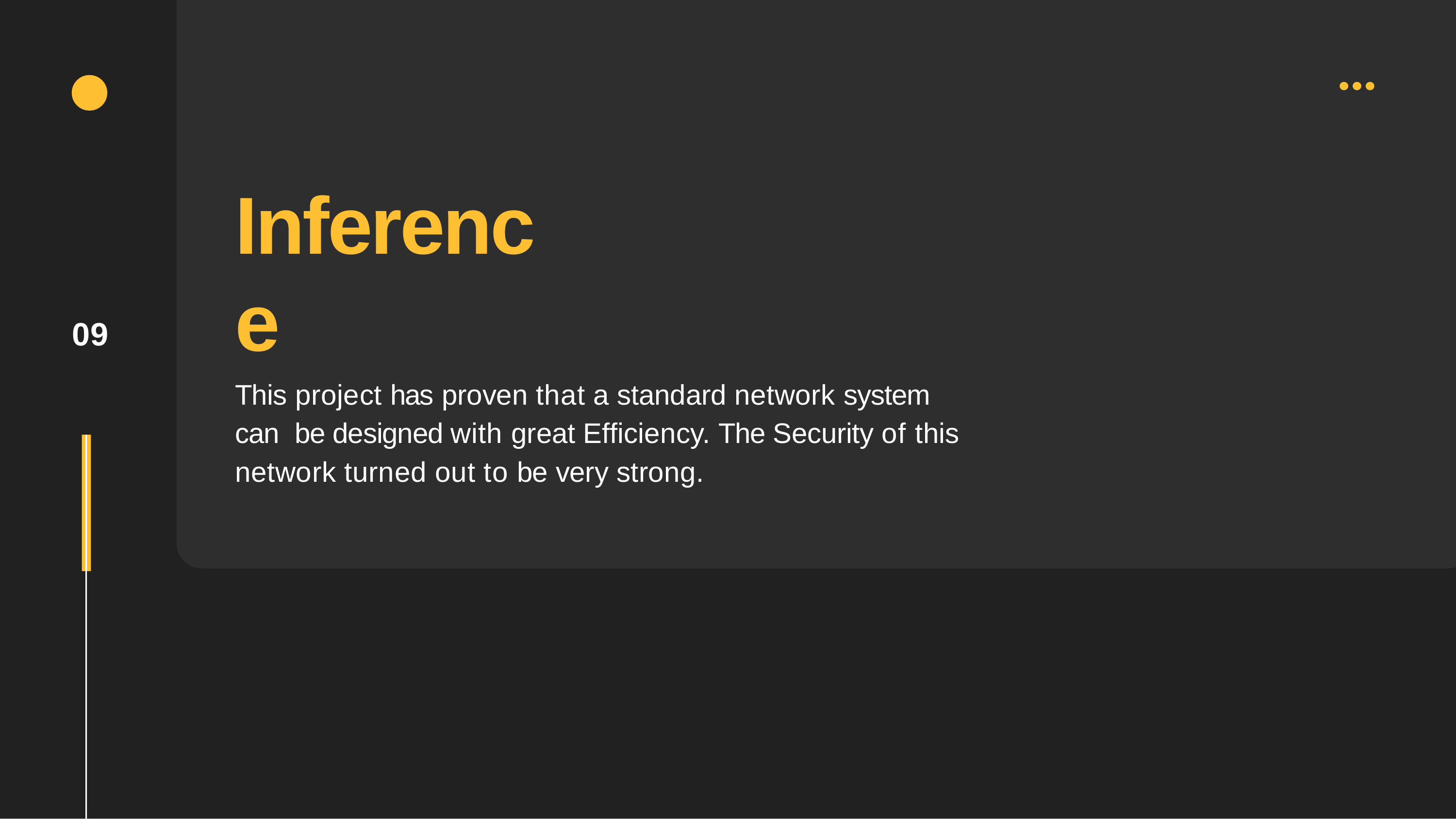

# Inference
09
This project has proven that a standard network system can  be designed with great Efficiency. The Security of this  network turned out to be very strong.